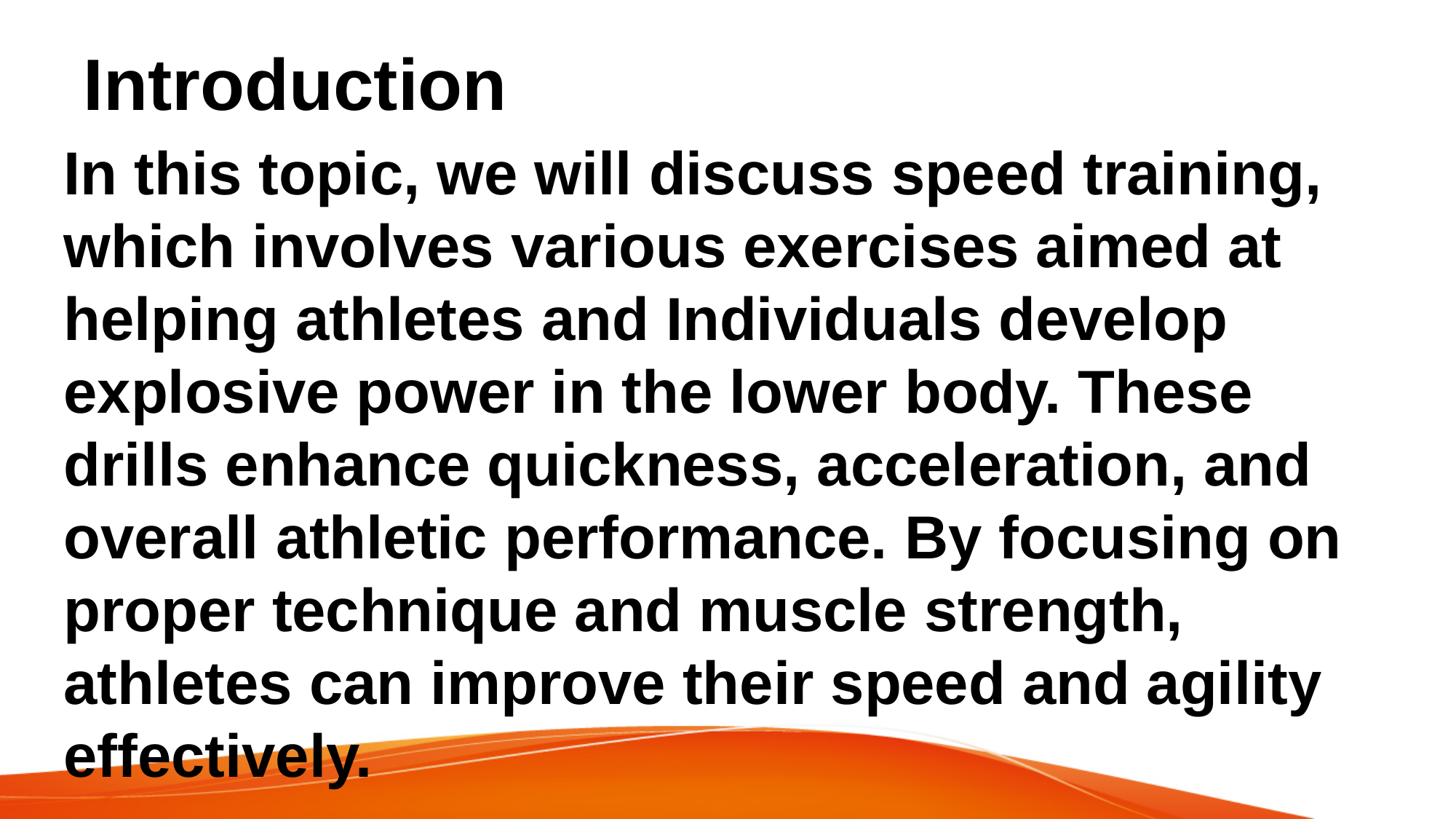

# Introduction

In this topic, we will discuss speed training, which involves various exercises aimed at helping athletes and Individuals develop explosive power in the lower body. These drills enhance quickness, acceleration, and overall athletic performance. By focusing on proper technique and muscle strength, athletes can improve their speed and agility effectively.